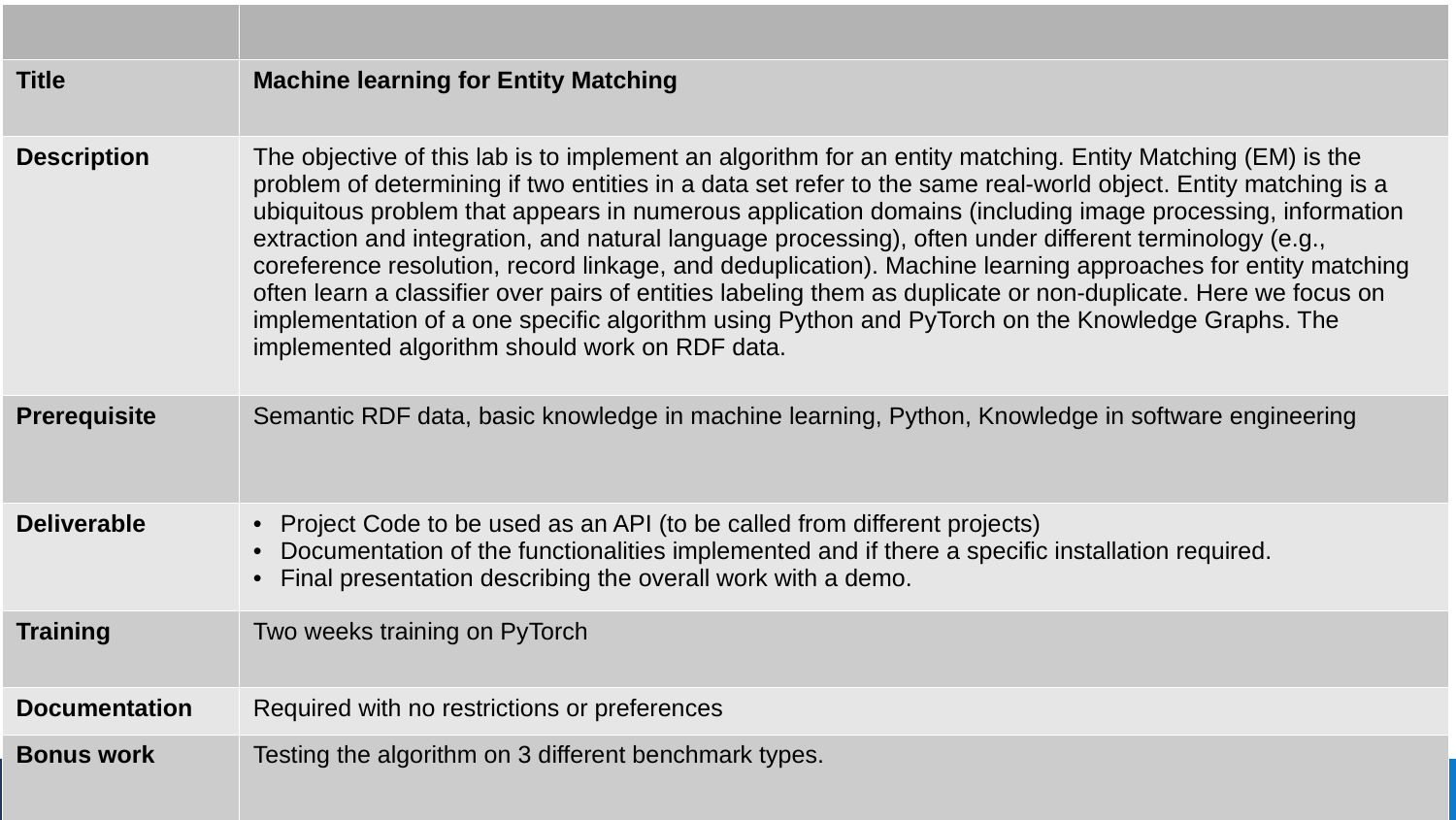

|  |  |
| --- | --- |
| Title | Machine learning for Entity Matching |
| Description | The objective of this lab is to implement an algorithm for an entity matching. Entity Matching (EM) is the problem of determining if two entities in a data set refer to the same real-world object. Entity matching is a ubiquitous problem that appears in numerous application domains (including image processing, information extraction and integration, and natural language processing), often under different terminology (e.g., coreference resolution, record linkage, and deduplication). Machine learning approaches for entity matching often learn a classifier over pairs of entities labeling them as duplicate or non-duplicate. Here we focus on implementation of a one specific algorithm using Python and PyTorch on the Knowledge Graphs. The implemented algorithm should work on RDF data. |
| Prerequisite | Semantic RDF data, basic knowledge in machine learning, Python, Knowledge in software engineering |
| Deliverable | Project Code to be used as an API (to be called from different projects) Documentation of the functionalities implemented and if there a specific installation required. Final presentation describing the overall work with a demo. |
| Training | Two weeks training on PyTorch |
| Documentation | Required with no restrictions or preferences |
| Bonus work | Testing the algorithm on 3 different benchmark types. |